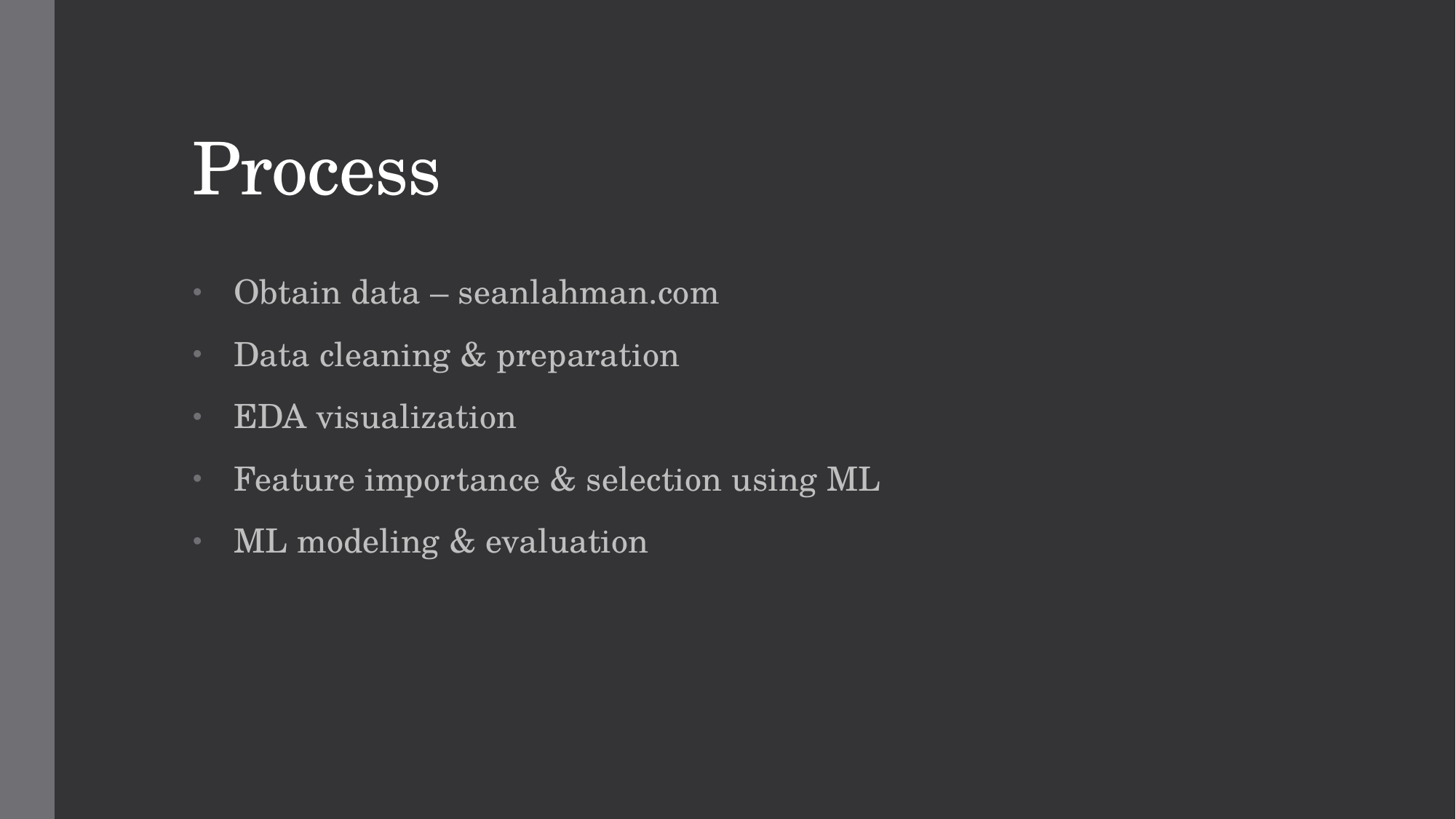

# Process
Obtain data – seanlahman.com
Data cleaning & preparation
EDA visualization
Feature importance & selection using ML
ML modeling & evaluation